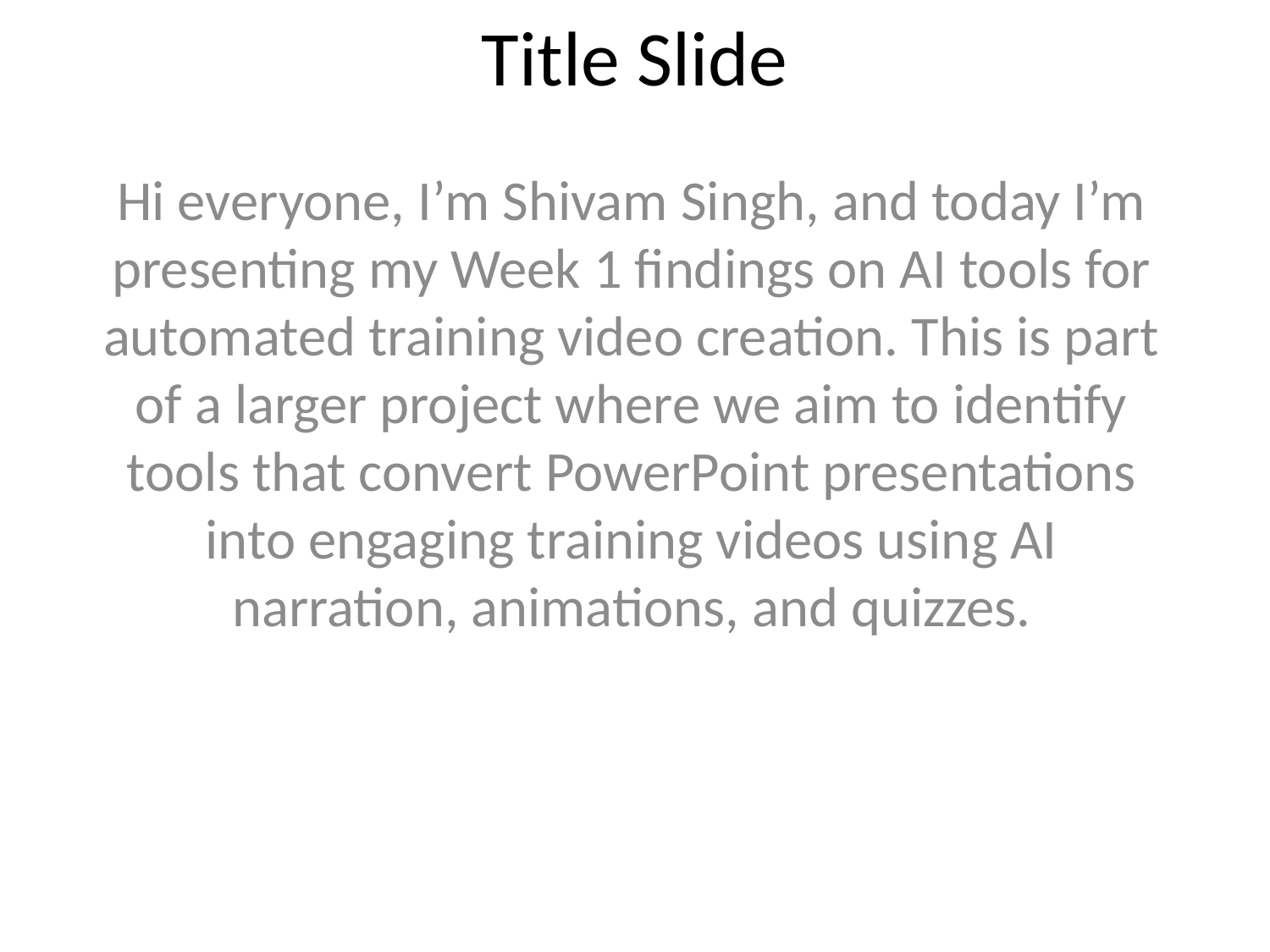

# Title Slide
Hi everyone, I’m Shivam Singh, and today I’m presenting my Week 1 findings on AI tools for automated training video creation. This is part of a larger project where we aim to identify tools that convert PowerPoint presentations into engaging training videos using AI narration, animations, and quizzes.